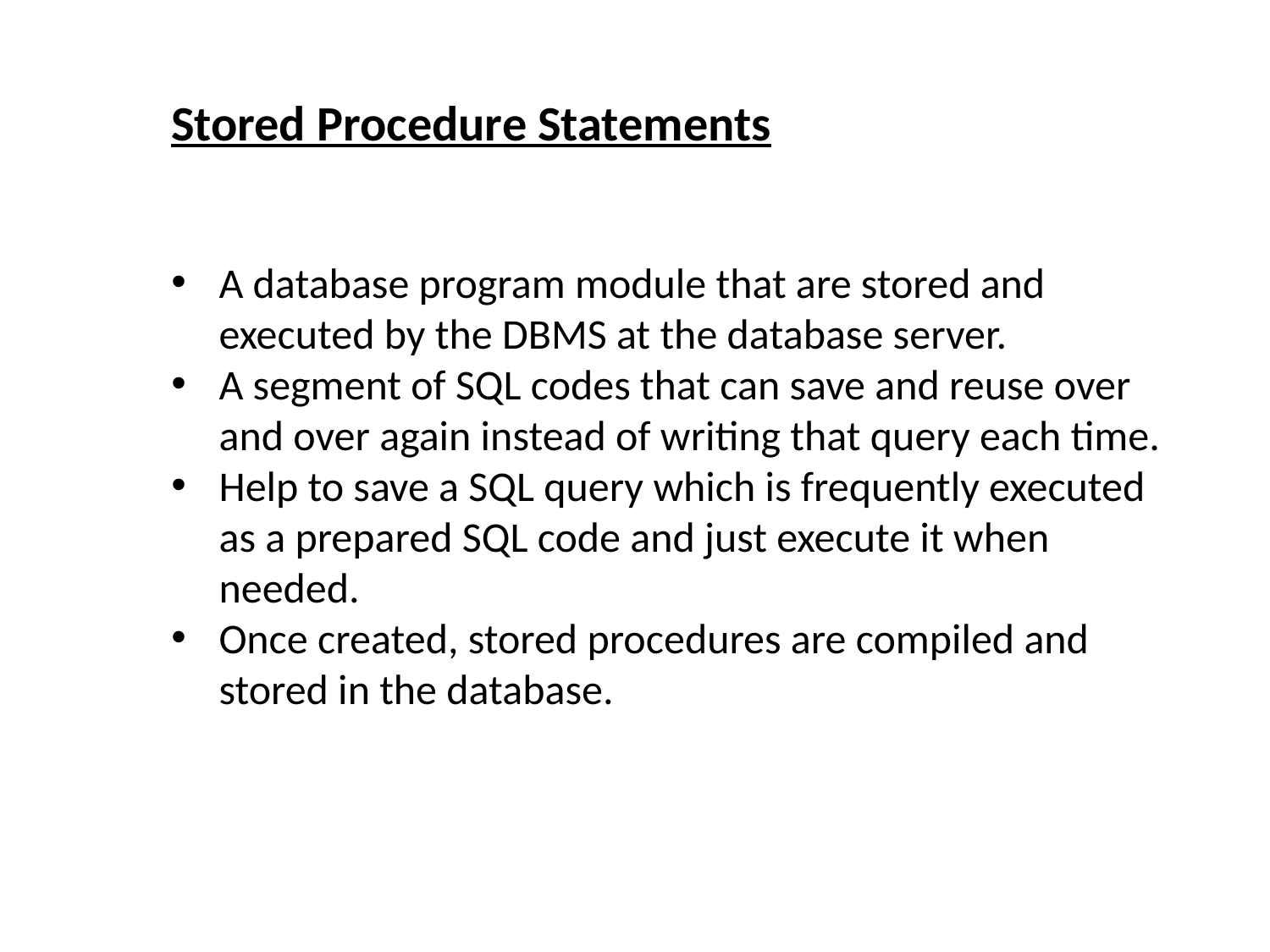

Stored Procedure Statements

A database program module that are stored and executed by the DBMS at the database server.
A segment of SQL codes that can save and reuse over and over again instead of writing that query each time.
Help to save a SQL query which is frequently executed as a prepared SQL code and just execute it when needed.
Once created, stored procedures are compiled and stored in the database.